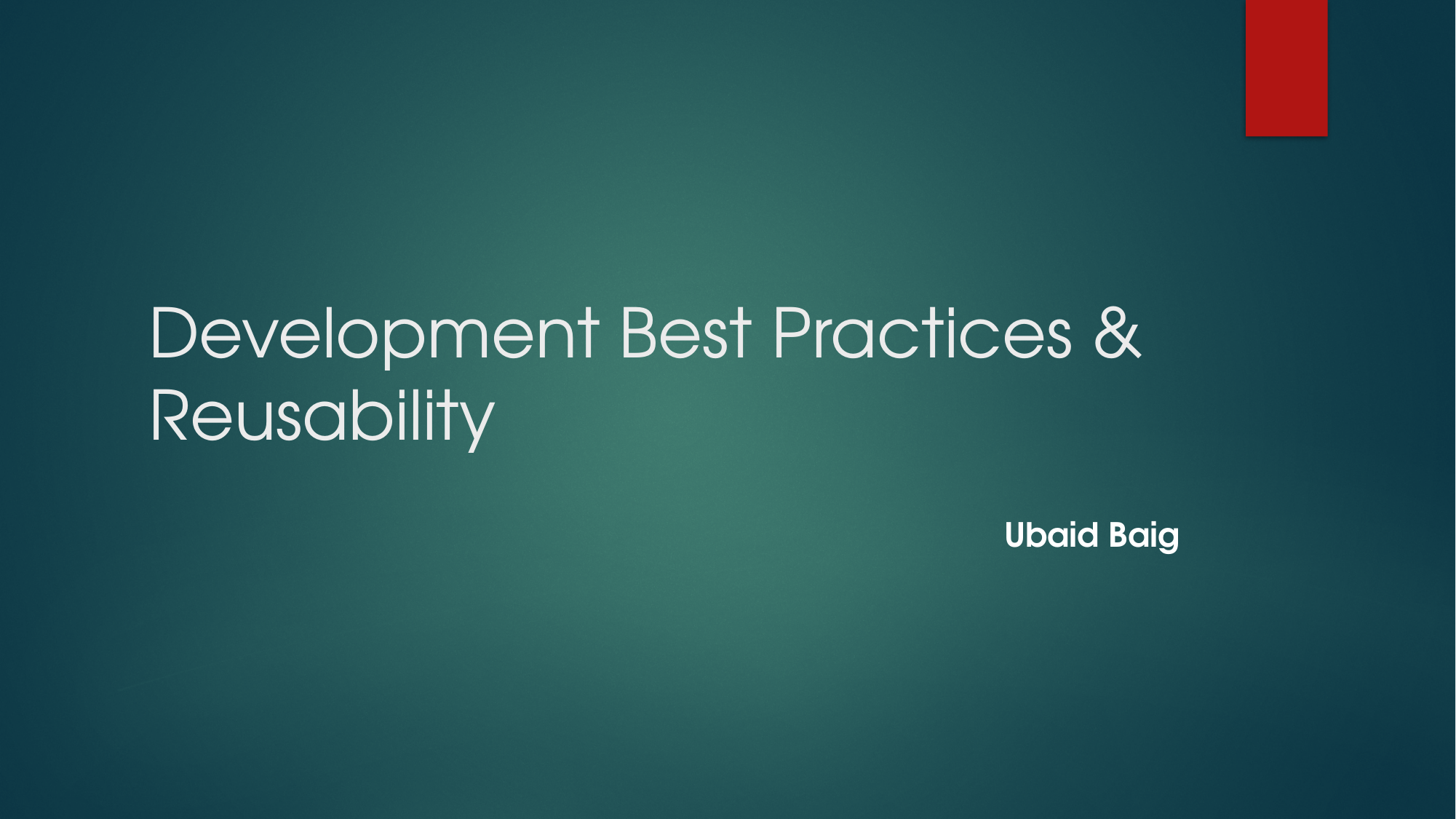

# Development Best Practices & Reusability
Ubaid Baig